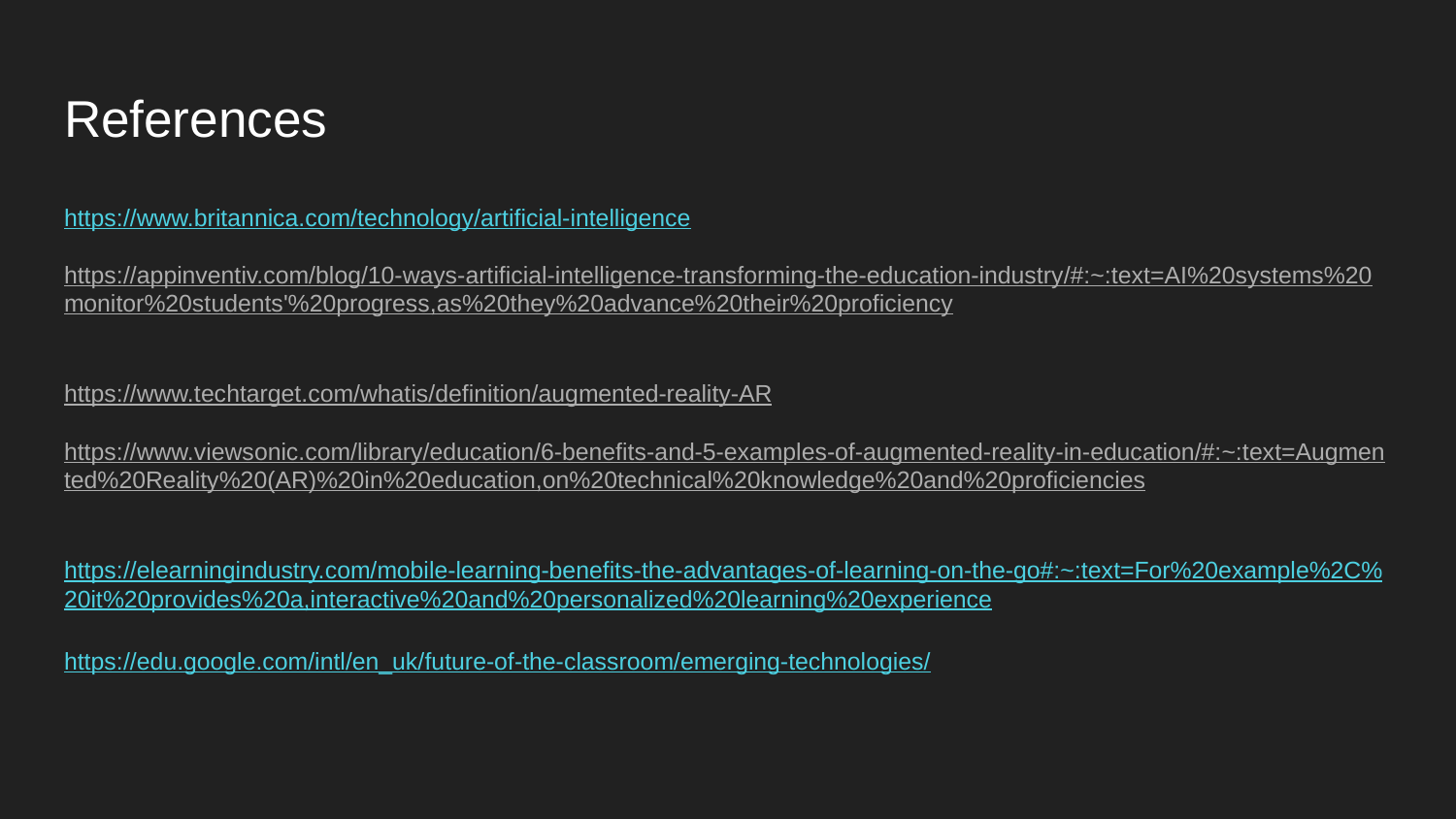

# References
https://www.britannica.com/technology/artificial-intelligence
https://appinventiv.com/blog/10-ways-artificial-intelligence-transforming-the-education-industry/#:~:text=AI%20systems%20monitor%20students'%20progress,as%20they%20advance%20their%20proficiency
https://www.techtarget.com/whatis/definition/augmented-reality-AR
https://www.viewsonic.com/library/education/6-benefits-and-5-examples-of-augmented-reality-in-education/#:~:text=Augmented%20Reality%20(AR)%20in%20education,on%20technical%20knowledge%20and%20proficiencies
https://elearningindustry.com/mobile-learning-benefits-the-advantages-of-learning-on-the-go#:~:text=For%20example%2C%20it%20provides%20a,interactive%20and%20personalized%20learning%20experience
https://edu.google.com/intl/en_uk/future-of-the-classroom/emerging-technologies/